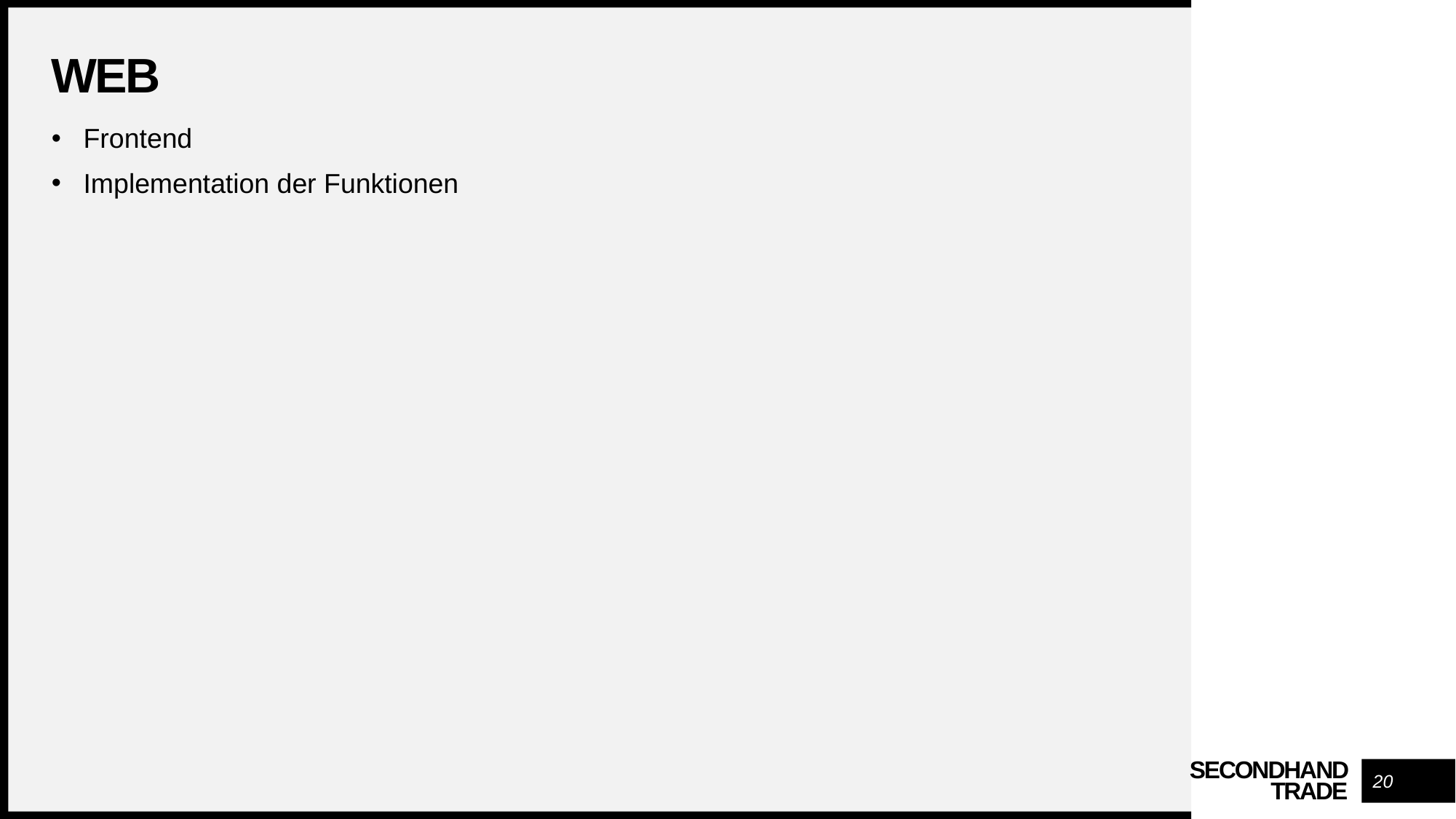

# Web
Frontend
Implementation der Funktionen
20